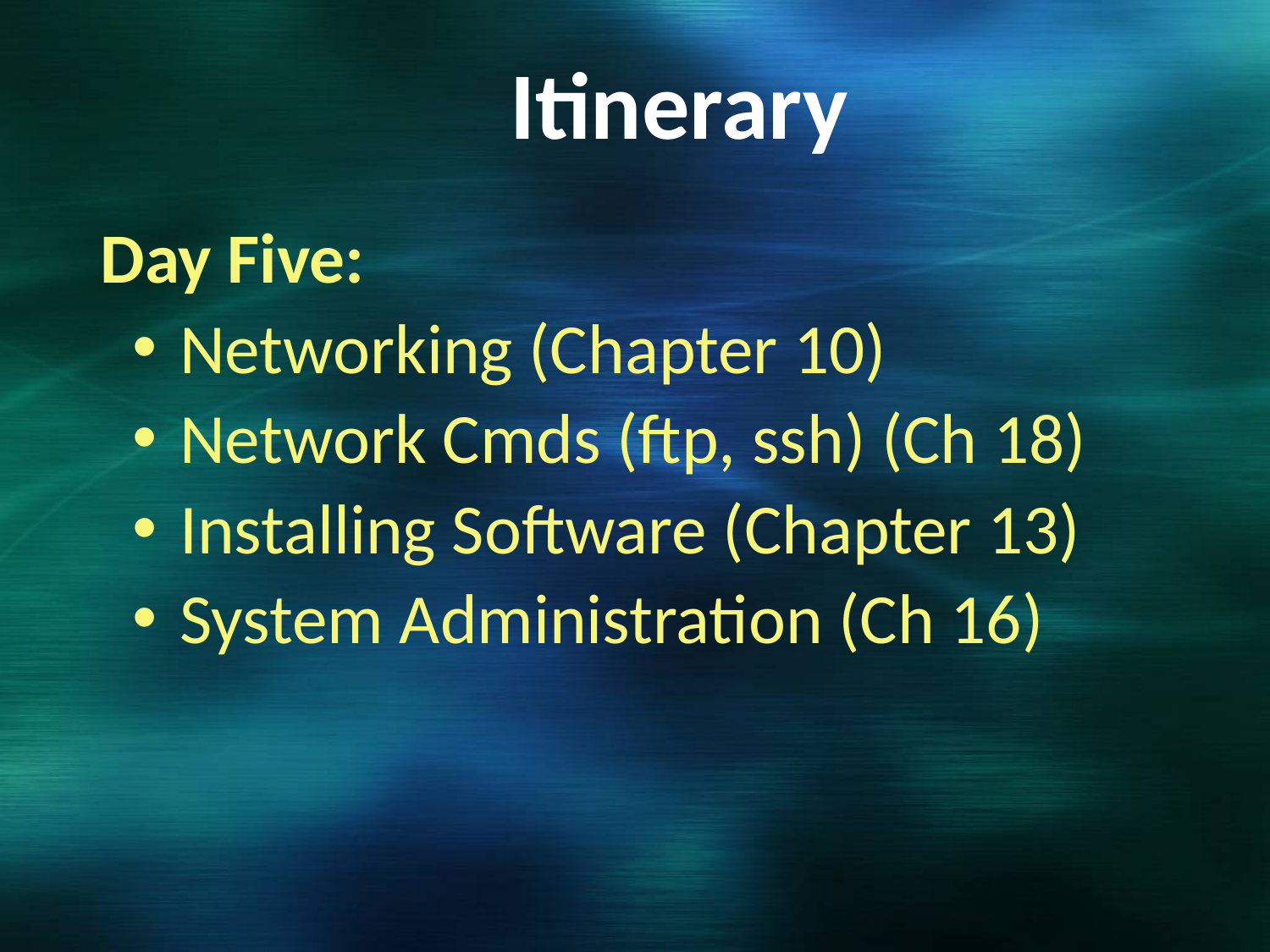

# Itinerary
Day Five:
Networking (Chapter 10)
Network Cmds (ftp, ssh) (Ch 18)
Installing Software (Chapter 13)
System Administration (Ch 16)